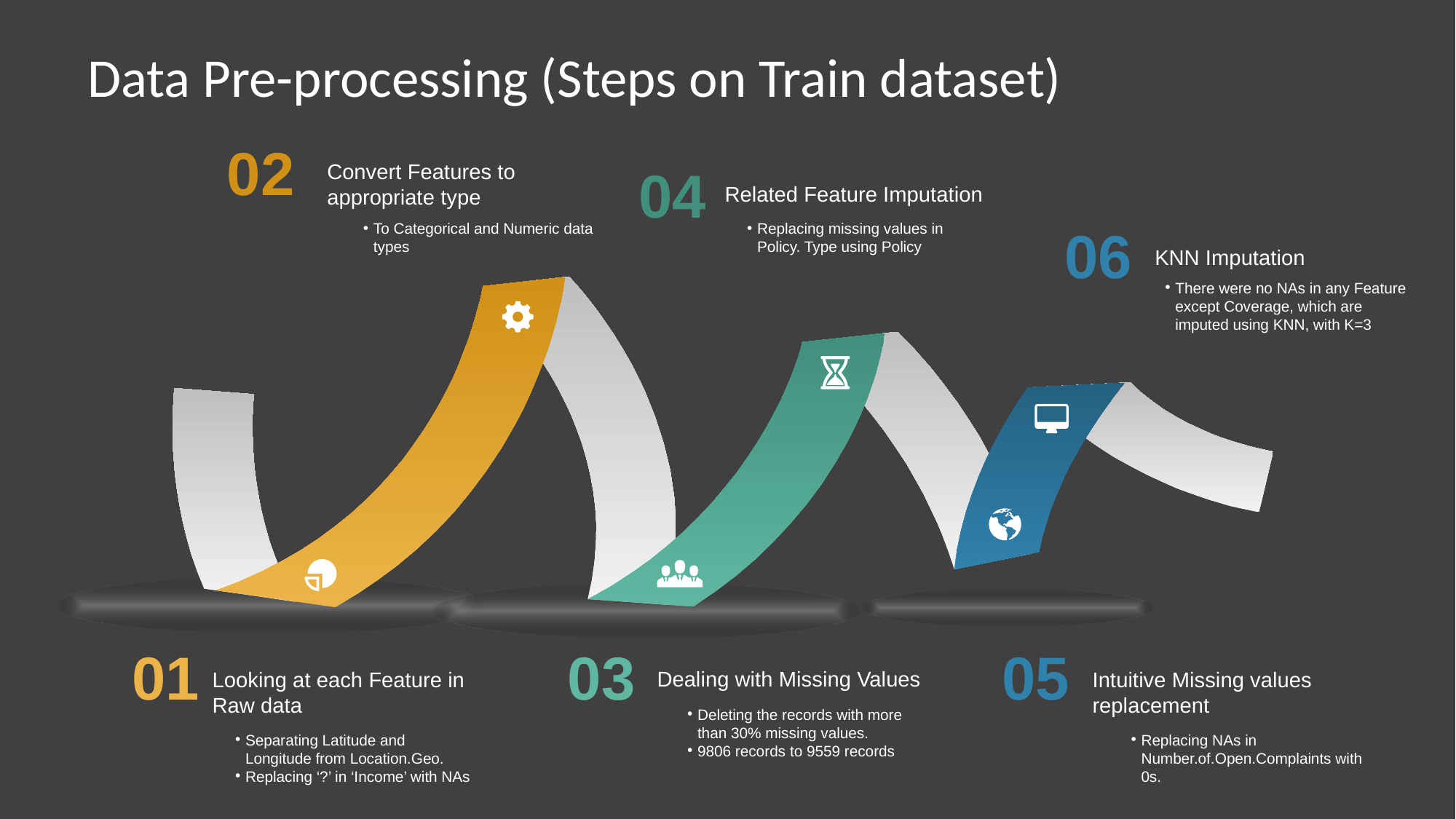

# Data Pre-processing (Steps on Train dataset)
02
Convert Features to appropriate type
04
Related Feature Imputation
06
KNN Imputation

To Categorical and Numeric data types
Replacing missing values in Policy. Type using Policy
There were no NAs in any Feature except Coverage, which are imputed using KNN, with K=3

01
Looking at each Feature in Raw data

03
Dealing with Missing Values
05
Intuitive Missing values replacement
Deleting the records with more than 30% missing values.
9806 records to 9559 records

Separating Latitude and     Longitude from Location.Geo.
Replacing ‘?’ in ‘Income’ with NAs

Replacing NAs in Number.of.Open.Complaints with 0s.